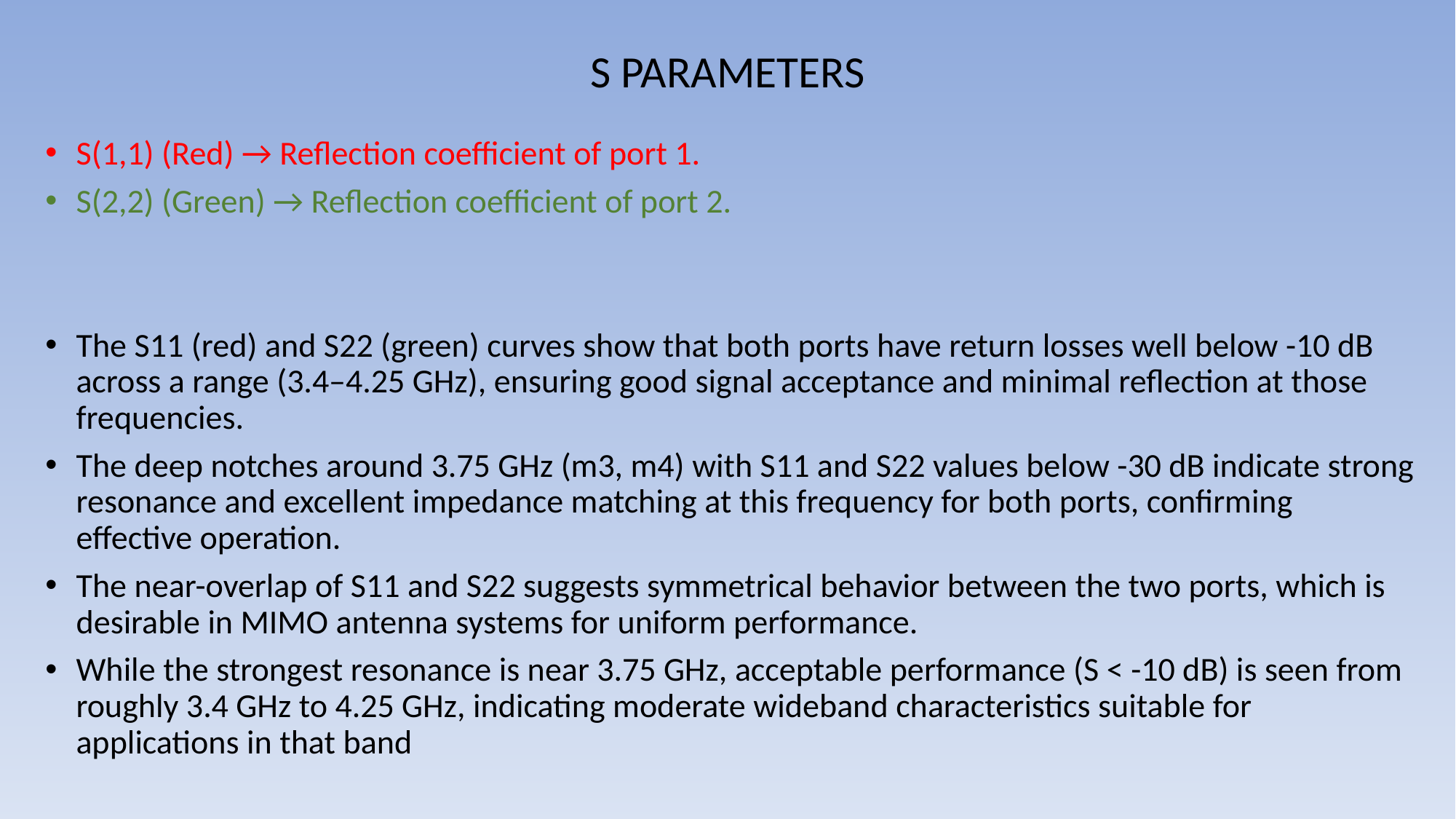

# S PARAMETERS
S(1,1) (Red) → Reflection coefficient of port 1.
S(2,2) (Green) → Reflection coefficient of port 2.

The S11 (red) and S22 (green) curves show that both ports have return losses well below -10 dB across a range (3.4–4.25 GHz), ensuring good signal acceptance and minimal reflection at those frequencies.
The deep notches around 3.75 GHz (m3, m4) with S11 and S22 values below -30 dB indicate strong resonance and excellent impedance matching at this frequency for both ports, confirming effective operation.
The near-overlap of S11 and S22 suggests symmetrical behavior between the two ports, which is desirable in MIMO antenna systems for uniform performance.
While the strongest resonance is near 3.75 GHz, acceptable performance (S < -10 dB) is seen from roughly 3.4 GHz to 4.25 GHz, indicating moderate wideband characteristics suitable for applications in that band